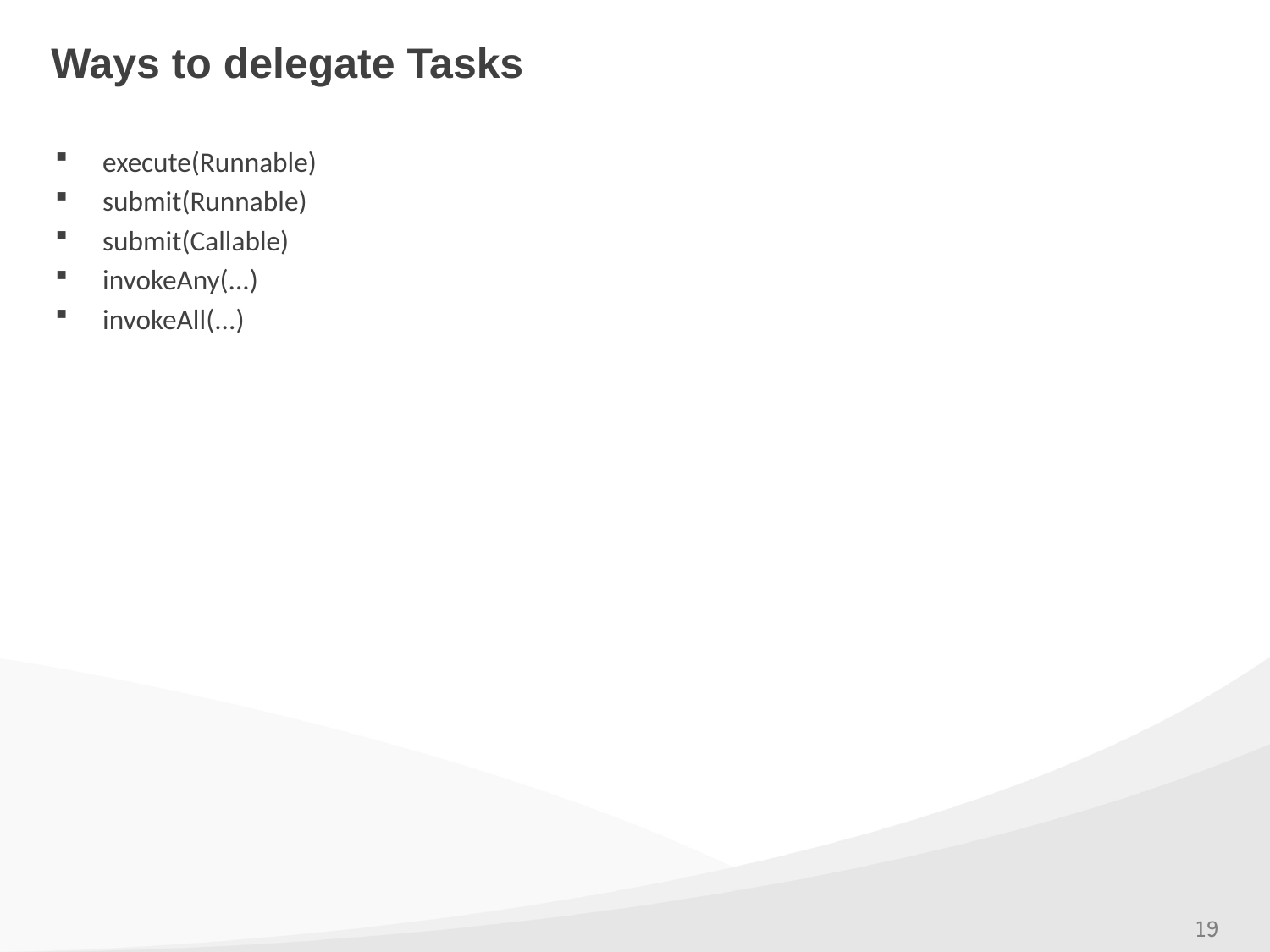

# Ways to delegate Tasks
execute(Runnable)
submit(Runnable)
submit(Callable)
invokeAny(...)
invokeAll(...)